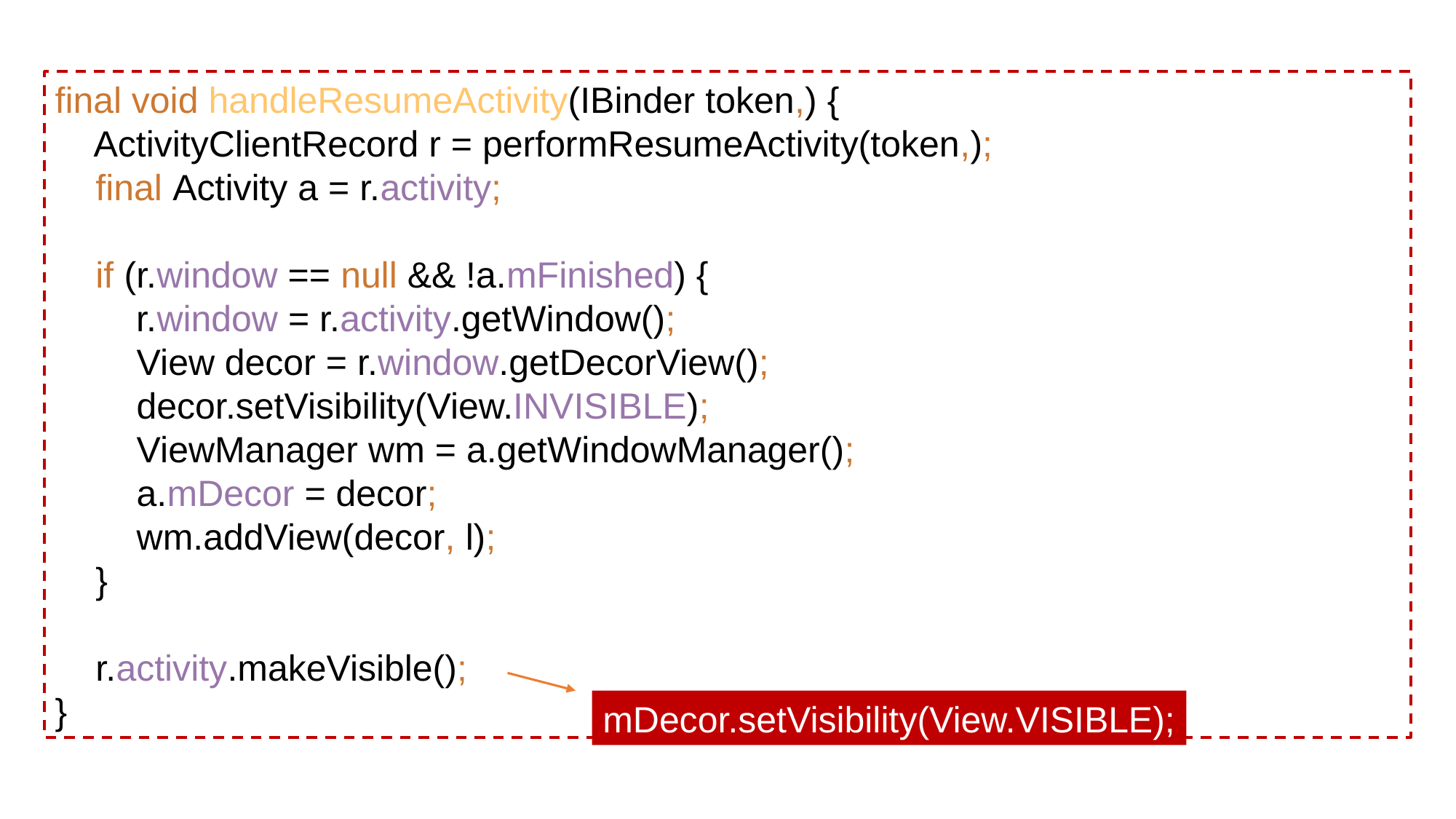

final void handleResumeActivity(IBinder token,) {
    ActivityClientRecord r = performResumeActivity(token,);
    final Activity a = r.activity;
    if (r.window == null && !a.mFinished) {
        r.window = r.activity.getWindow();
        View decor = r.window.getDecorView();
        decor.setVisibility(View.INVISIBLE);
        ViewManager wm = a.getWindowManager();
        a.mDecor = decor;
        wm.addView(decor, l);
    }
    r.activity.makeVisible();
}
mDecor.setVisibility(View.VISIBLE);